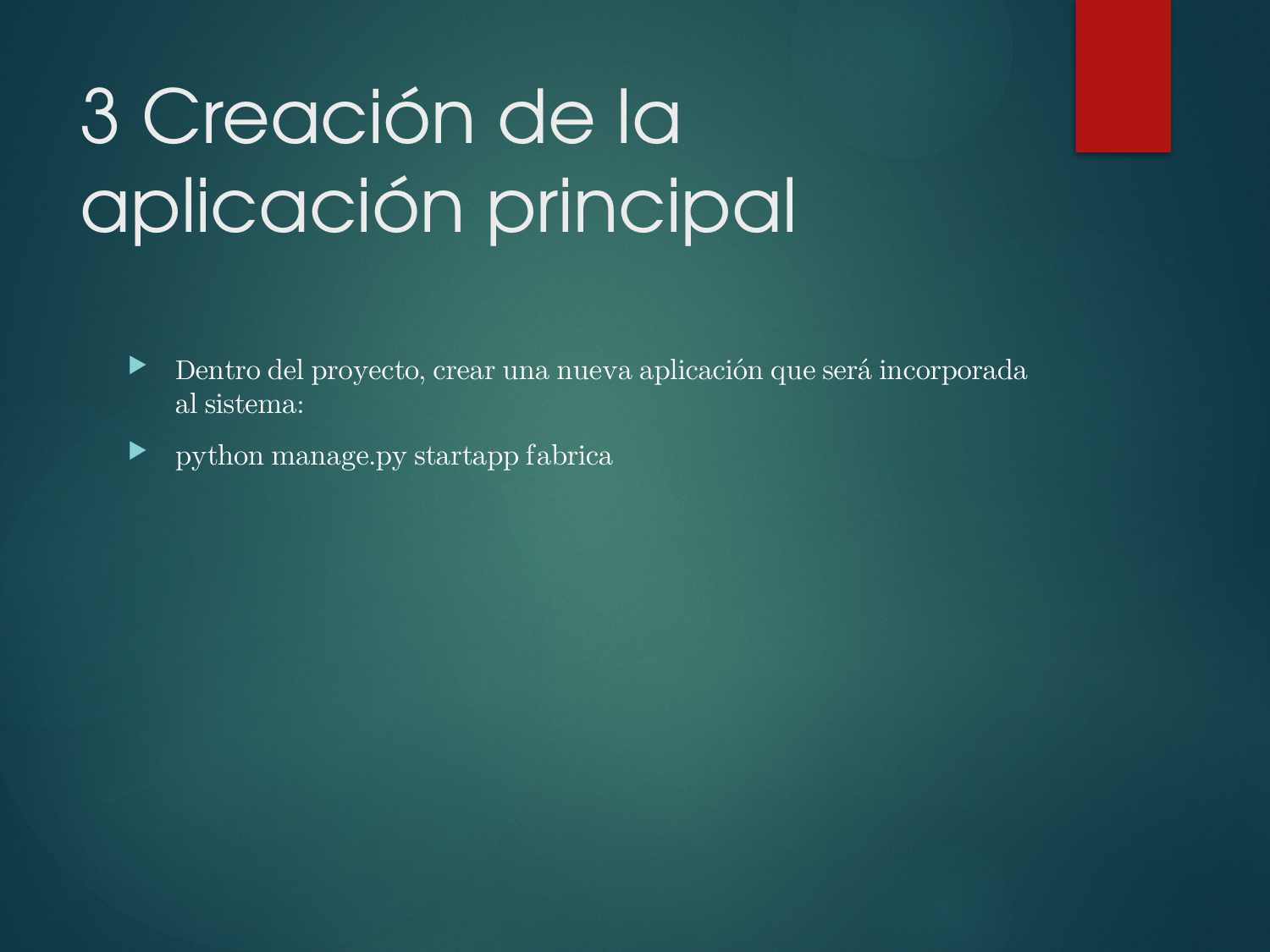

# 3 Creación de la aplicación principal

Dentro del proyecto, crear una nueva aplicación que será incorporada al sistema:
python manage.py startapp fabrica